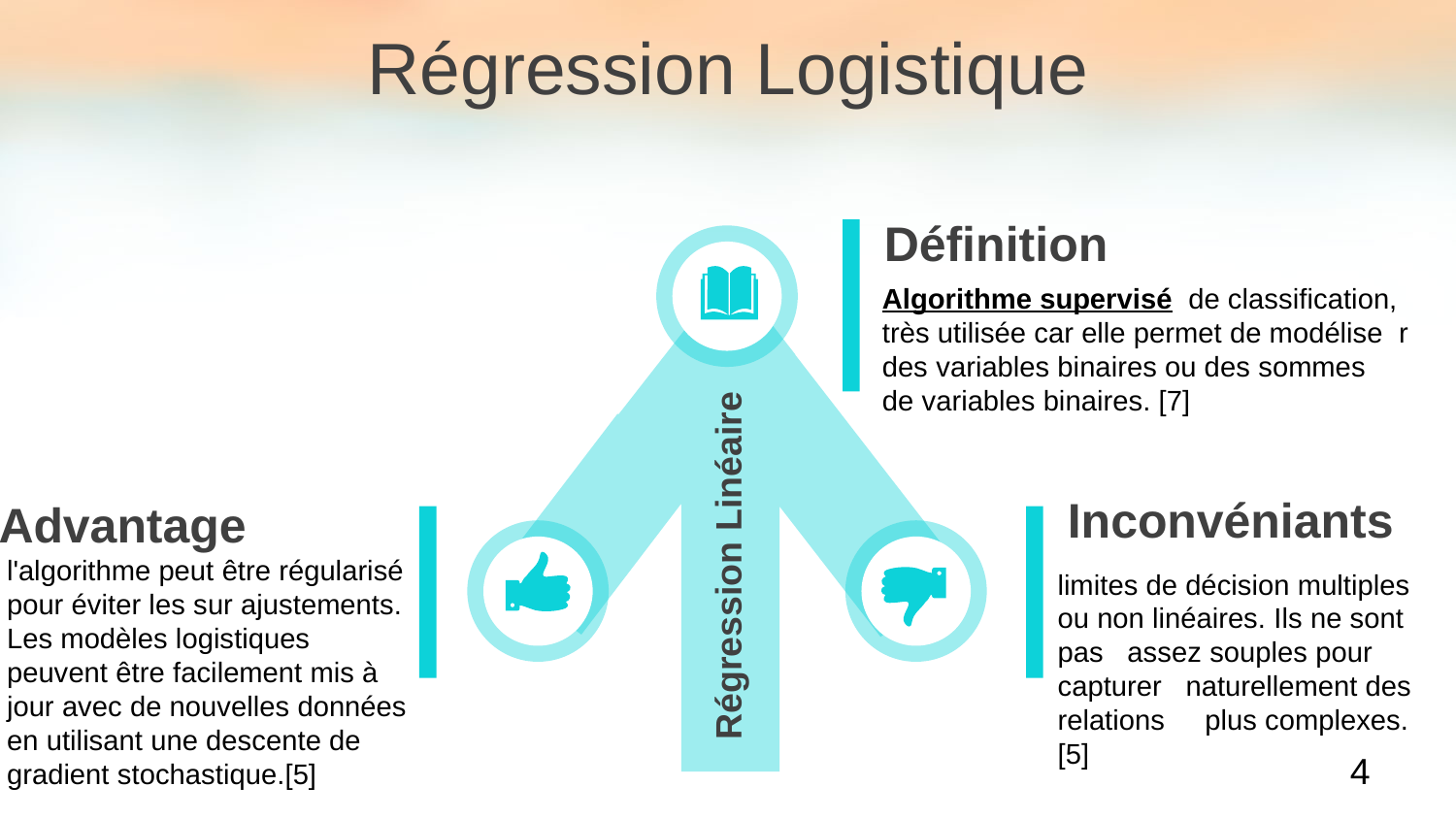

Régression Logistique
Définition
Algorithme supervisé  de classification,   très utilisée car elle permet de modélise  r des variables binaires ou des sommes      de variables binaires. [7]

Inconvéniants
limites de décision multiples ou non linéaires. Ils ne sont pas   assez souples pour capturer   naturellement des relations     plus complexes. [5]
Advantage
l'algorithme peut être régularisé pour éviter les sur ajustements. Les modèles logistiques peuvent être facilement mis à jour avec de nouvelles données en utilisant une descente de gradient stochastique.[5]

Régression Linéaire

4